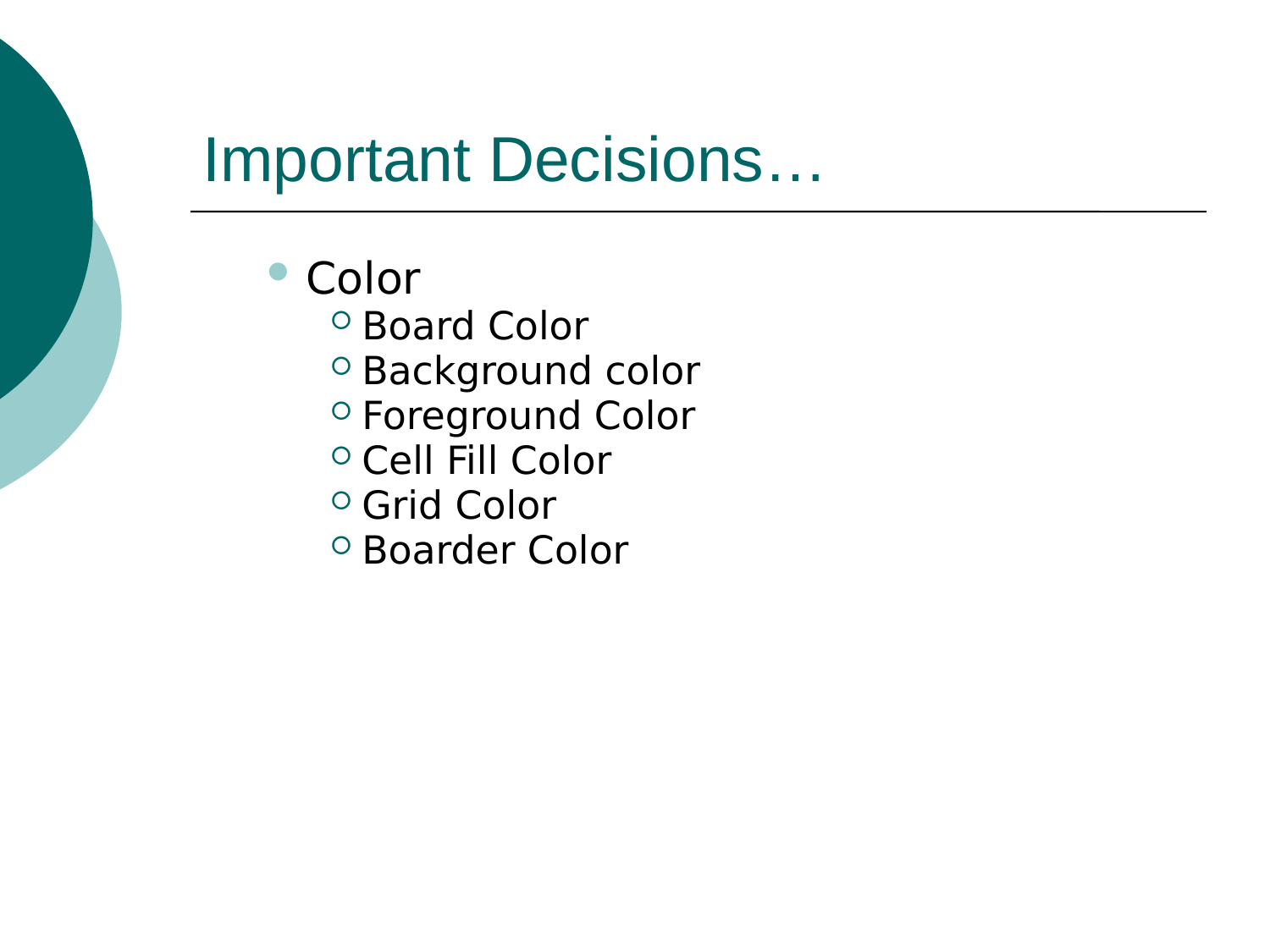

# Important Decisions…
Color
Board Color
Background color
Foreground Color
Cell Fill Color
Grid Color
Boarder Color